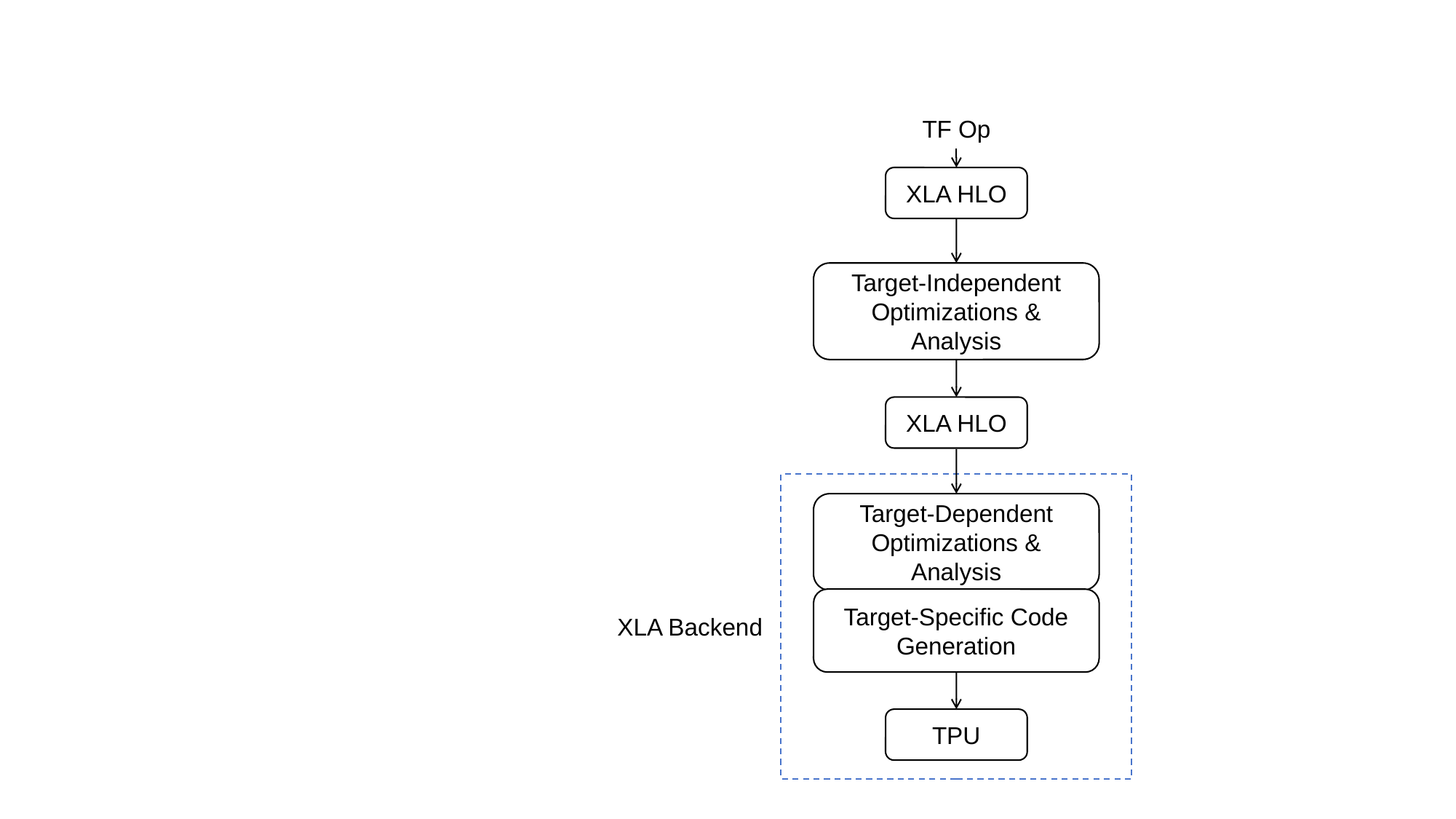

TF Op
XLA HLO
Target-Independent Optimizations & Analysis
XLA HLO

Target-Dependent Optimizations & Analysis
Target-Specific Code Generation
XLA Backend
TPU